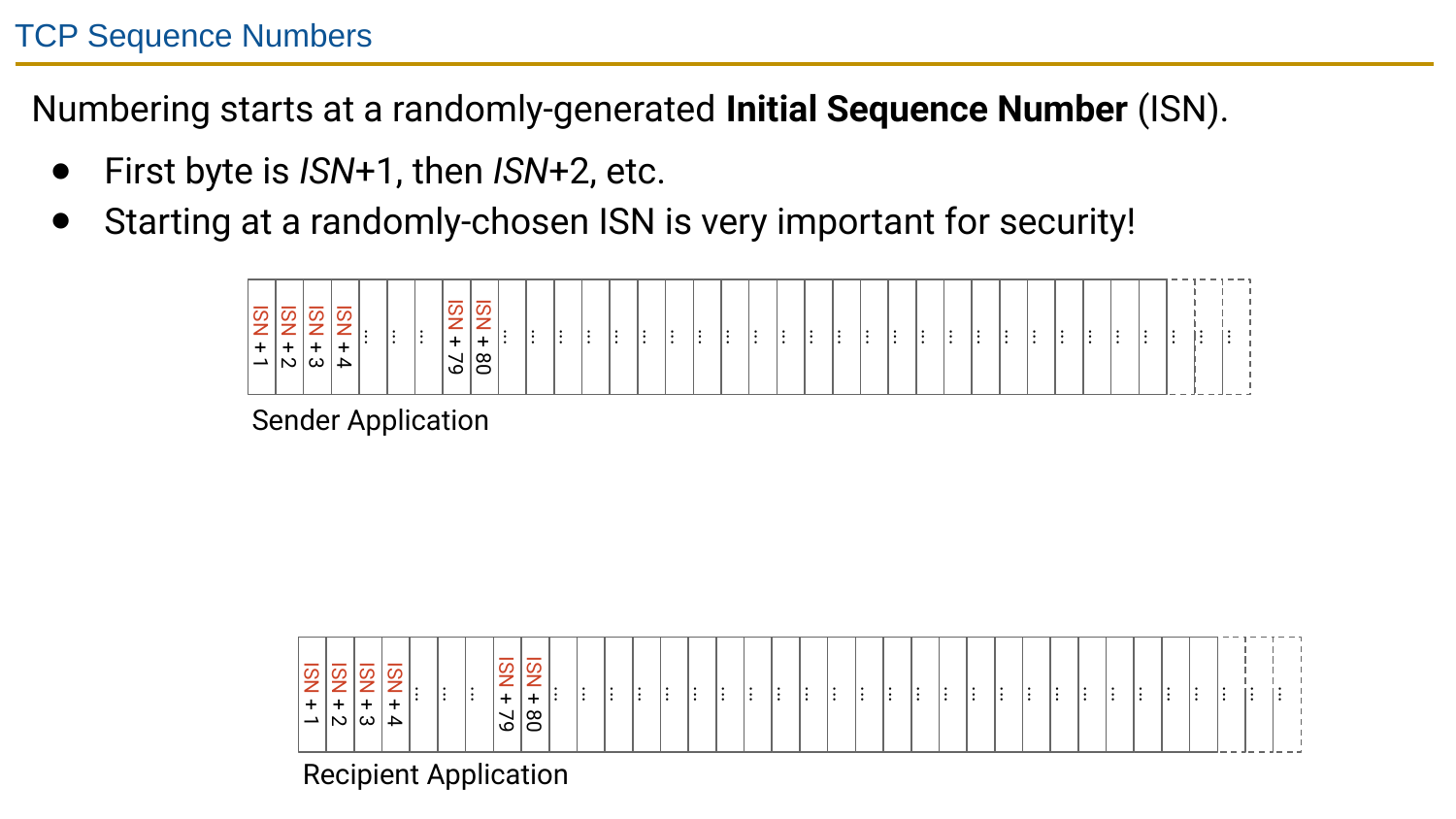

# TCP Sequence Numbers
Numbering starts at a randomly-generated Initial Sequence Number (ISN).
First byte is ISN+1, then ISN+2, etc.
Starting at a randomly-chosen ISN is very important for security!
ISN + 1
ISN + 2
ISN + 3
ISN + 4
...
...
...
ISN + 79
ISN + 80
...
...
...
...
...
...
...
...
...
...
...
...
...
...
...
...
...
...
...
...
...
...
...
...
...
...
...
Sender Application
ISN + 1
ISN + 2
ISN + 3
ISN + 4
...
...
...
ISN + 79
ISN + 80
...
...
...
...
...
...
...
...
...
...
...
...
...
...
...
...
...
...
...
...
...
...
...
...
...
...
...
Recipient Application